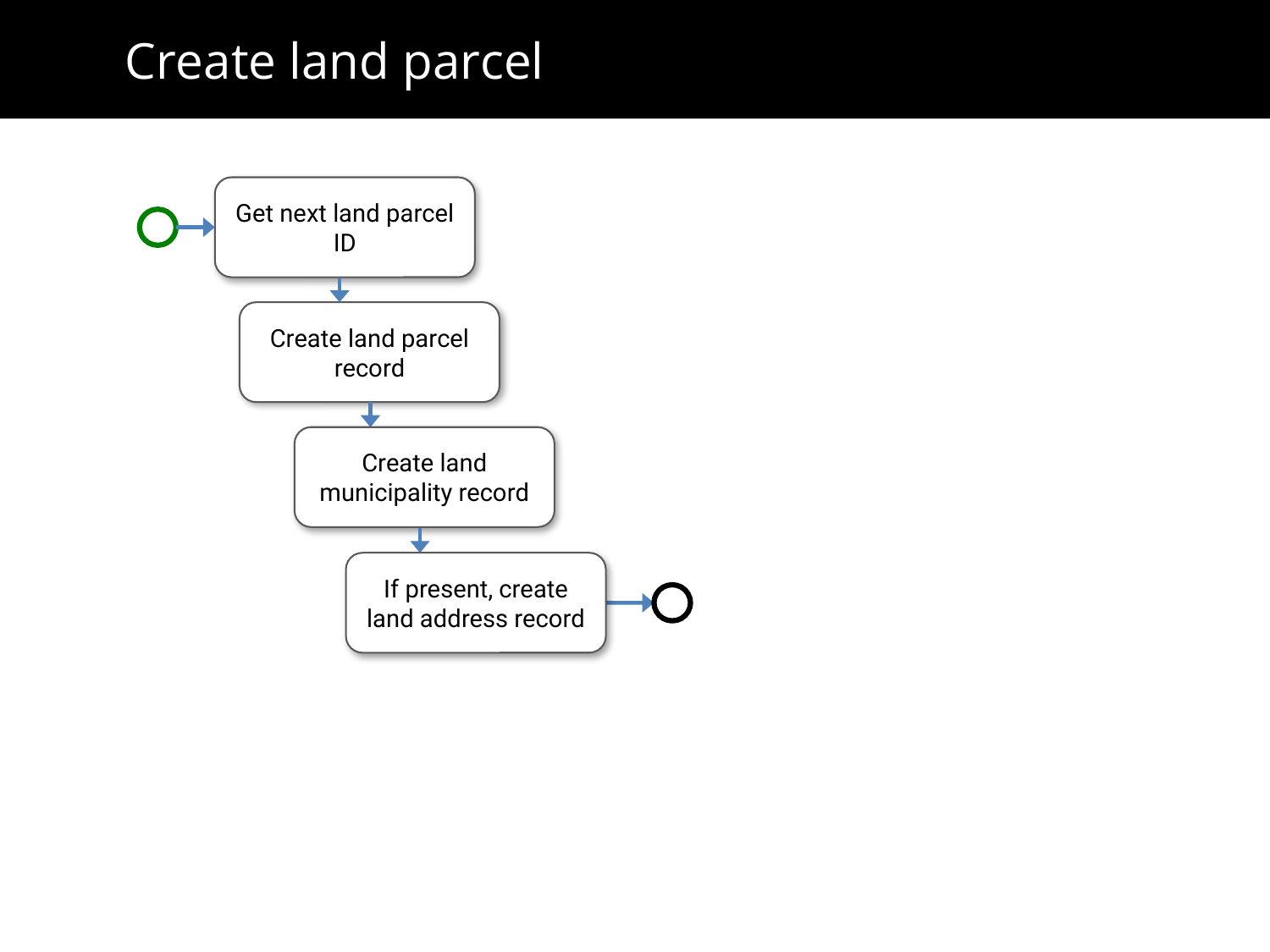

Create land parcel
Get next land parcel ID

Create land parcel record
Create land municipality record
If present, create land address record